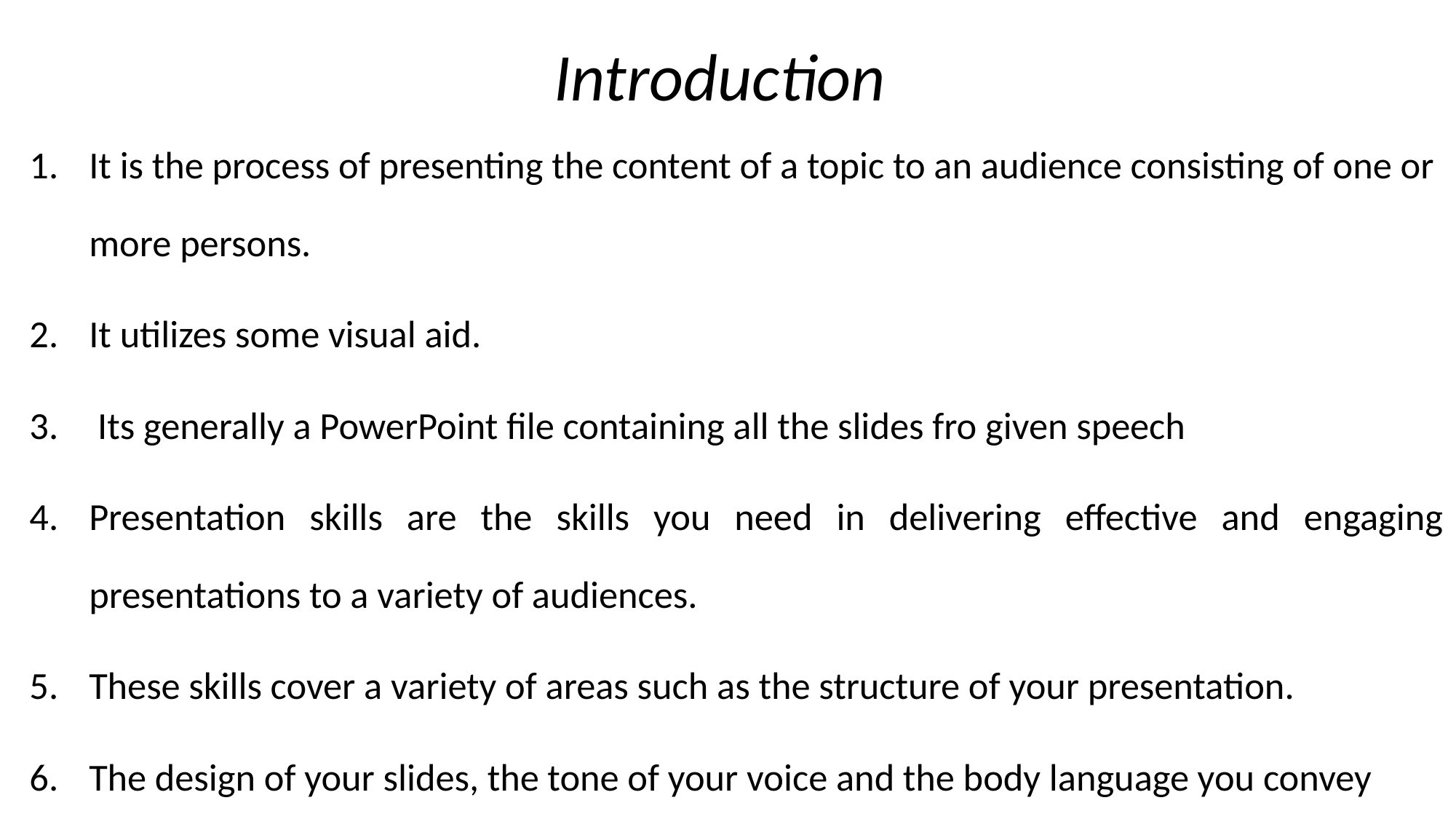

# Introduction
It is the process of presenting the content of a topic to an audience consisting of one or more persons.
It utilizes some visual aid.
 Its generally a PowerPoint file containing all the slides fro given speech
Presentation skills are the skills you need in delivering effective and engaging presentations to a variety of audiences.
These skills cover a variety of areas such as the structure of your presentation.
The design of your slides, the tone of your voice and the body language you convey